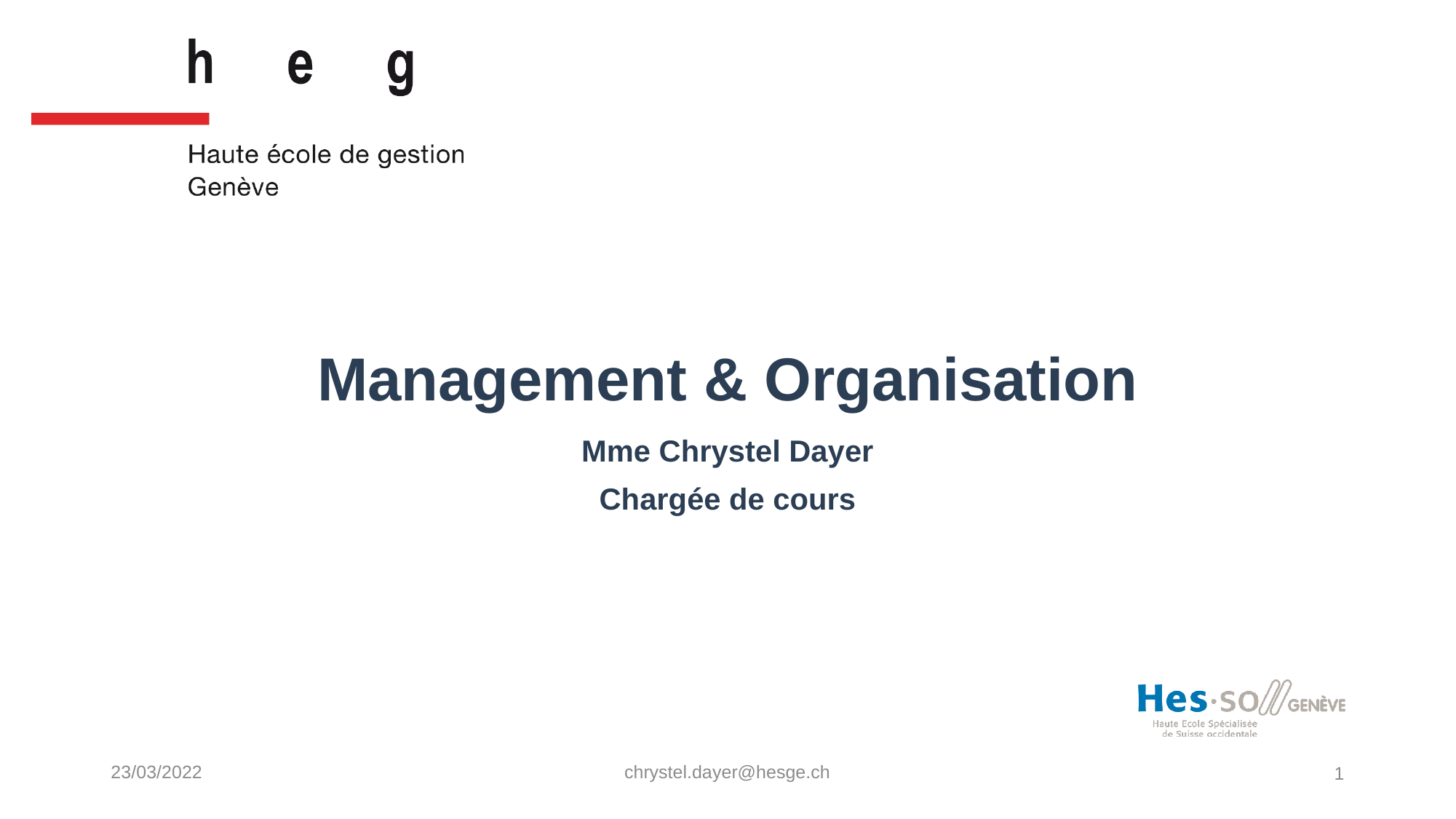

# Management & Organisation
Mme Chrystel Dayer
Chargée de cours
23/03/2022
chrystel.dayer@hesge.ch
1